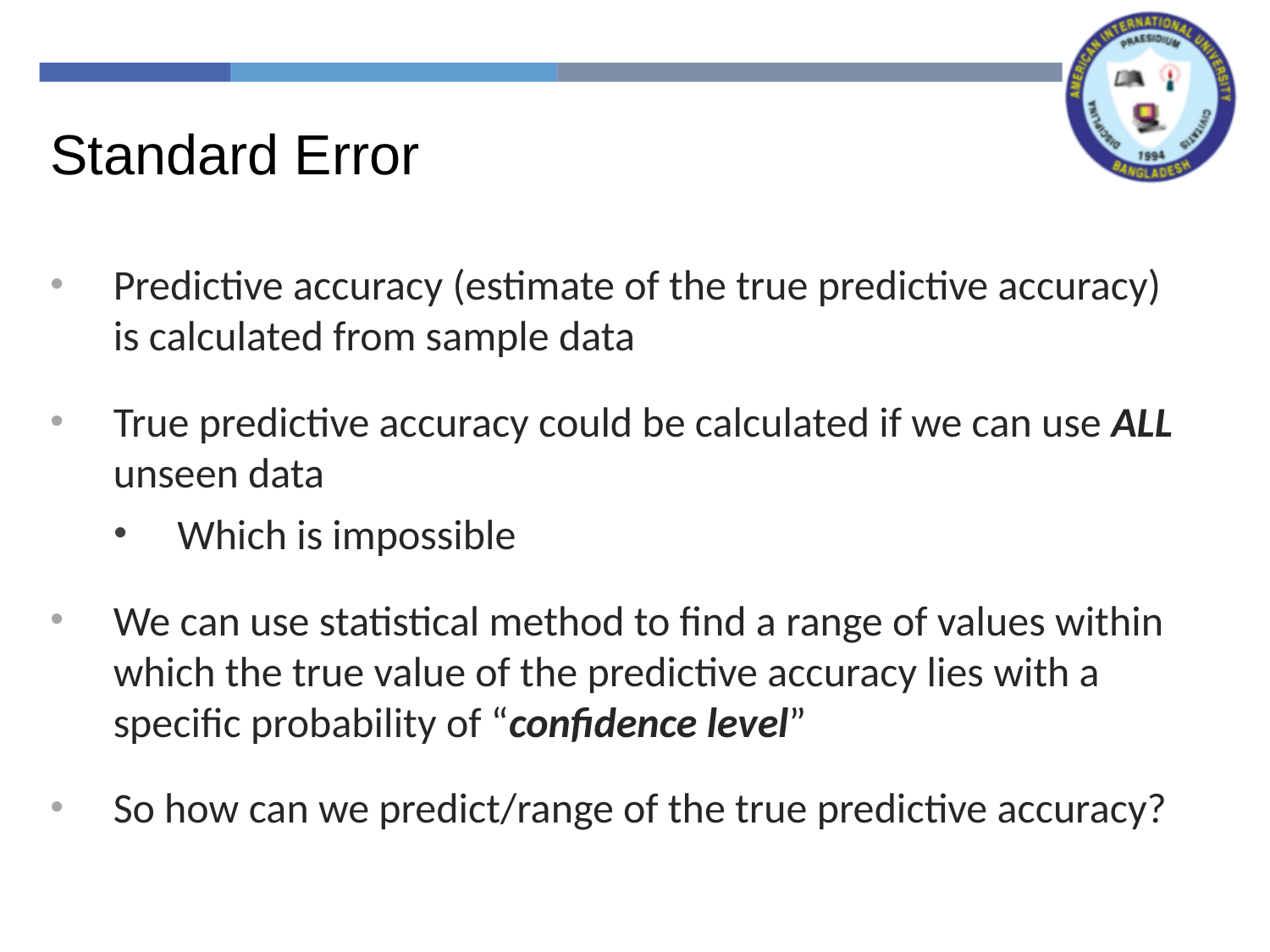

Standard Error
Predictive accuracy (estimate of the true predictive accuracy) is calculated from sample data
True predictive accuracy could be calculated if we can use ALL unseen data
Which is impossible
We can use statistical method to find a range of values within which the true value of the predictive accuracy lies with a specific probability of “confidence level”
So how can we predict/range of the true predictive accuracy?